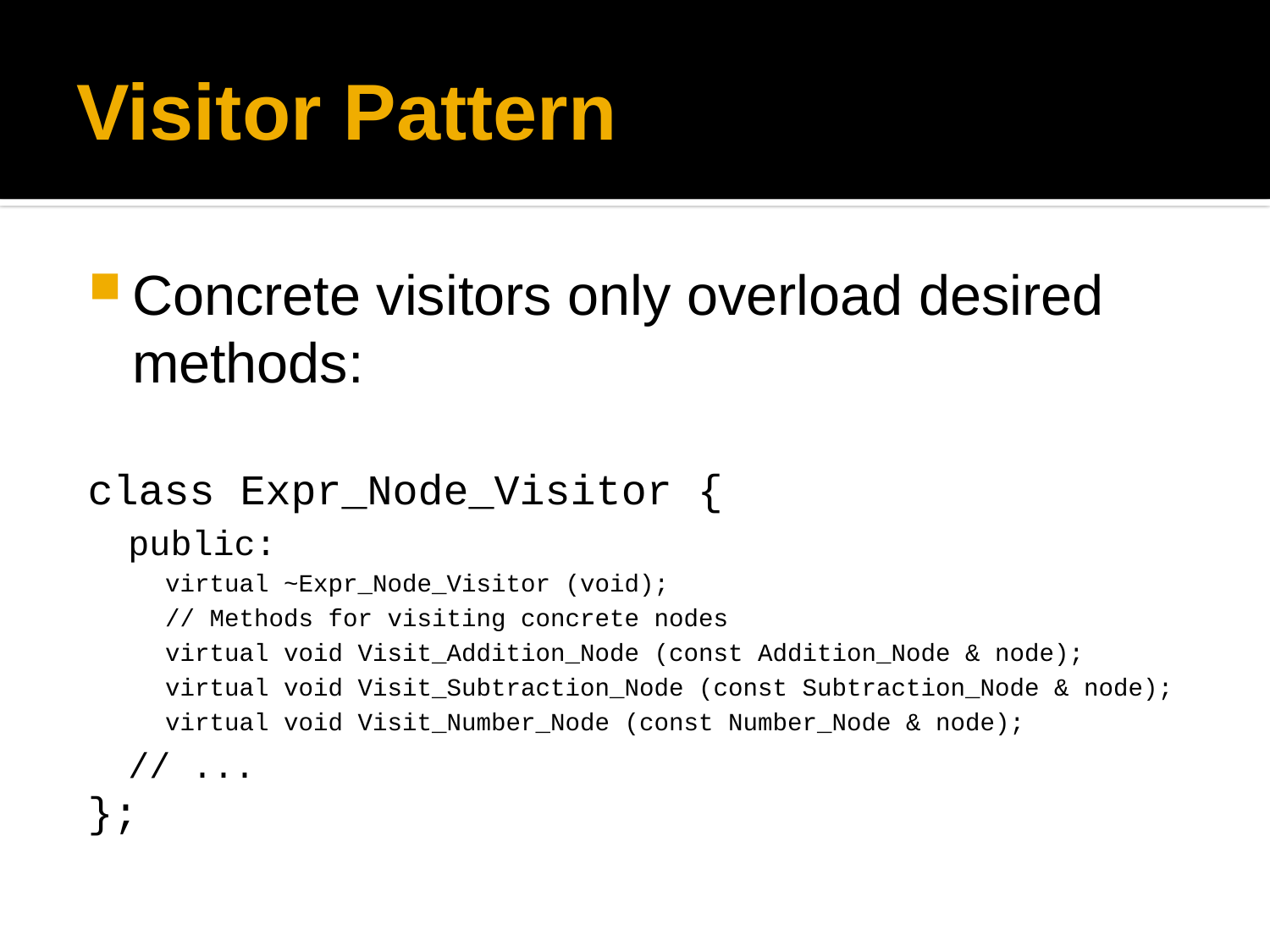

# Visitor Pattern
Concrete visitors only overload desired methods:

class Expr_Node_Visitor {
public:
virtual ~Expr_Node_Visitor (void);
// Methods for visiting concrete nodes
virtual void Visit_Addition_Node (const Addition_Node & node);
virtual void Visit_Subtraction_Node (const Subtraction_Node & node);
virtual void Visit_Number_Node (const Number_Node & node);
// ...
};